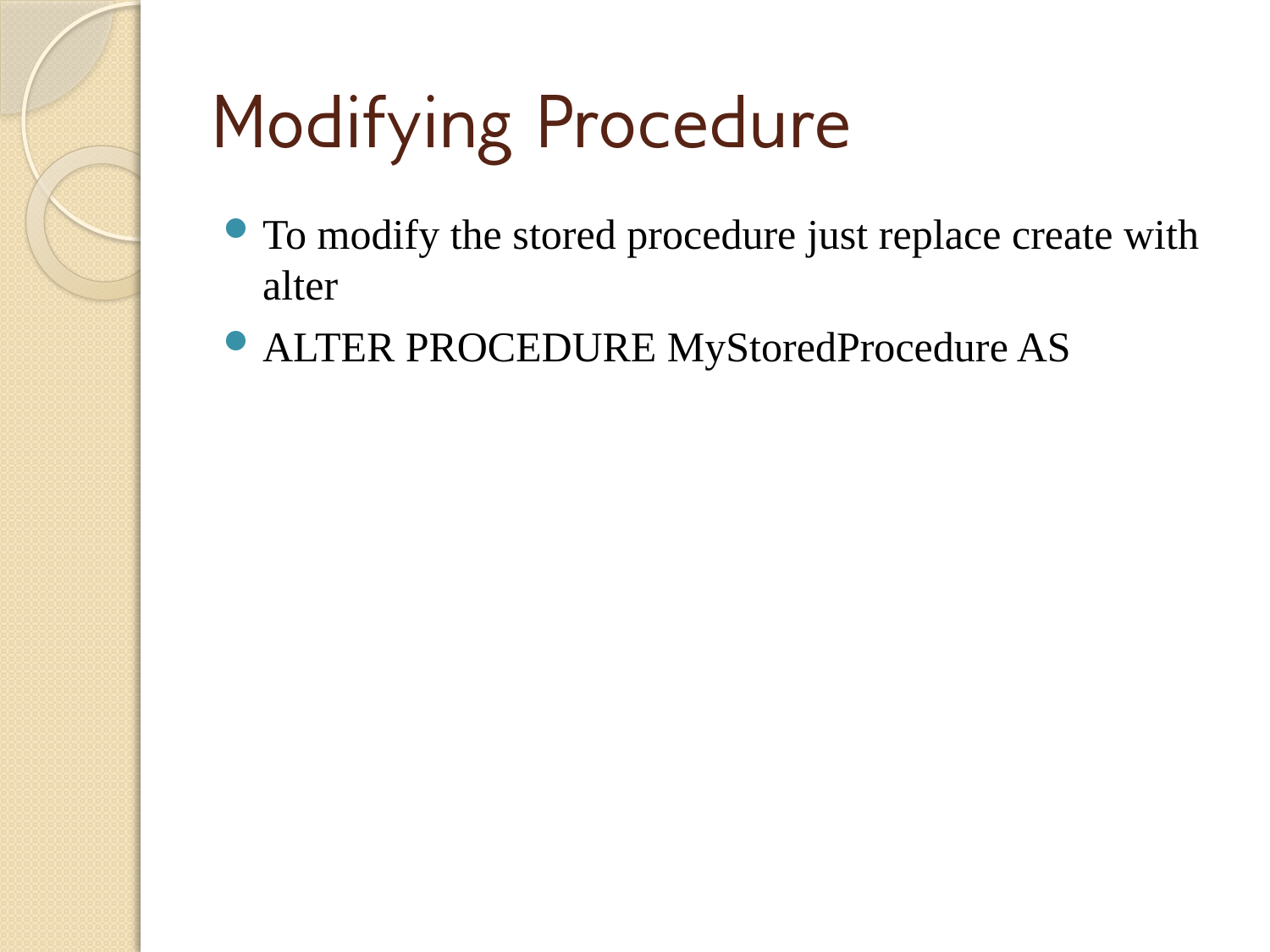

# Modifying Procedure
To modify the stored procedure just replace create with alter
ALTER PROCEDURE MyStoredProcedure AS